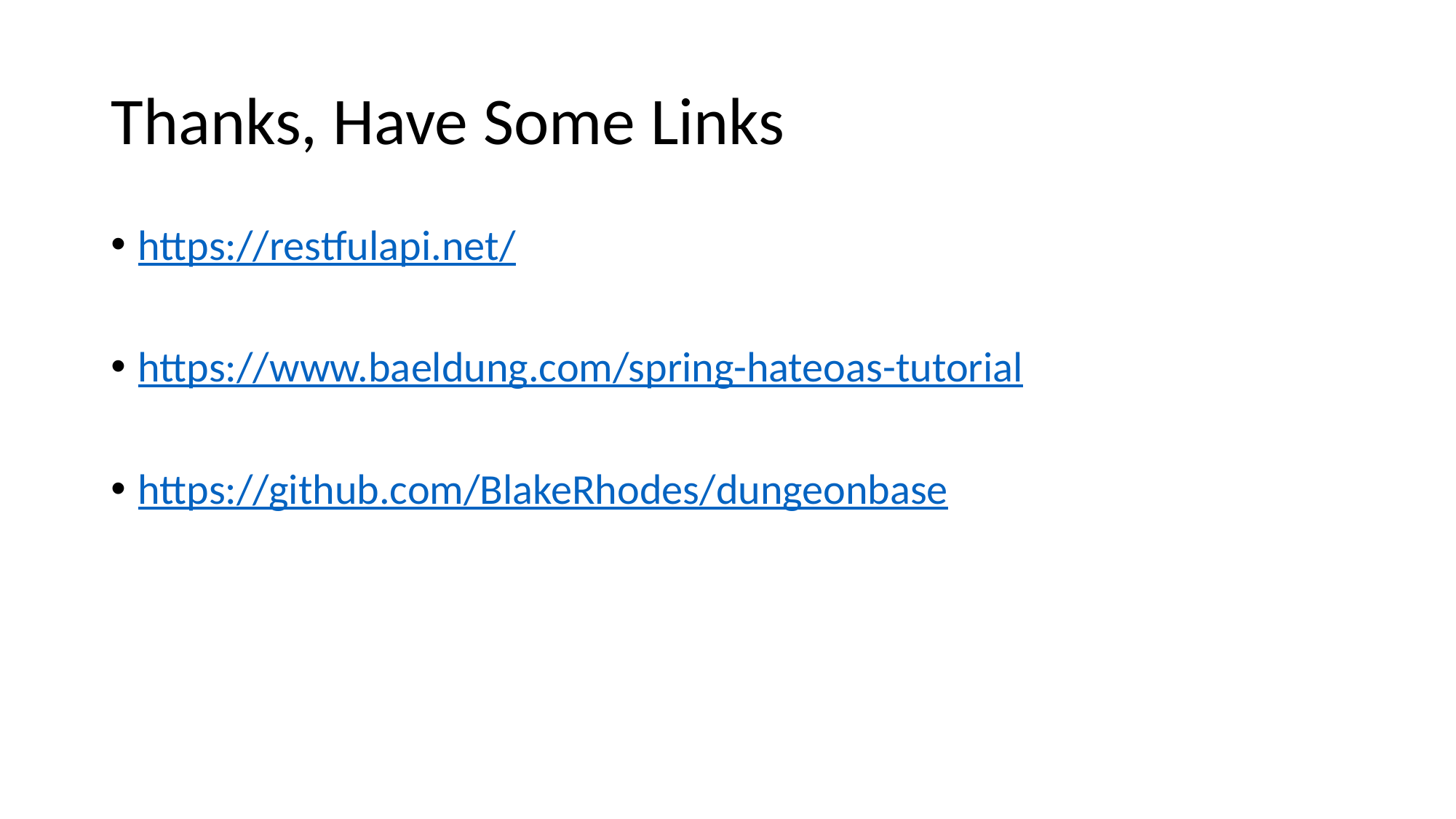

# Thanks, Have Some Links
https://restfulapi.net/

https://www.baeldung.com/spring-hateoas-tutorial

https://github.com/BlakeRhodes/dungeonbase